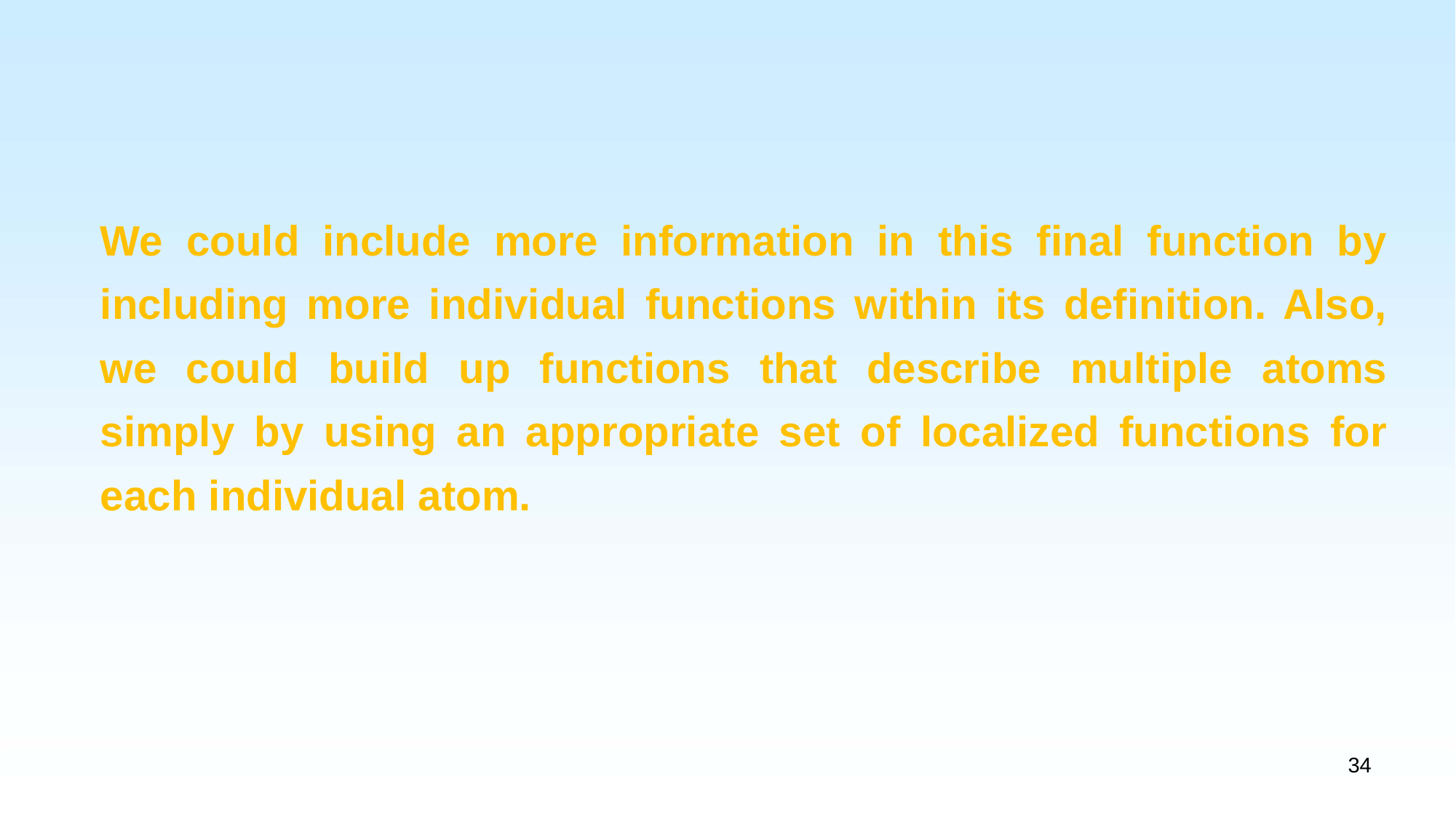

We could include more information in this final function by including more individual functions within its definition. Also, we could build up functions that describe multiple atoms simply by using an appropriate set of localized functions for each individual atom.
34